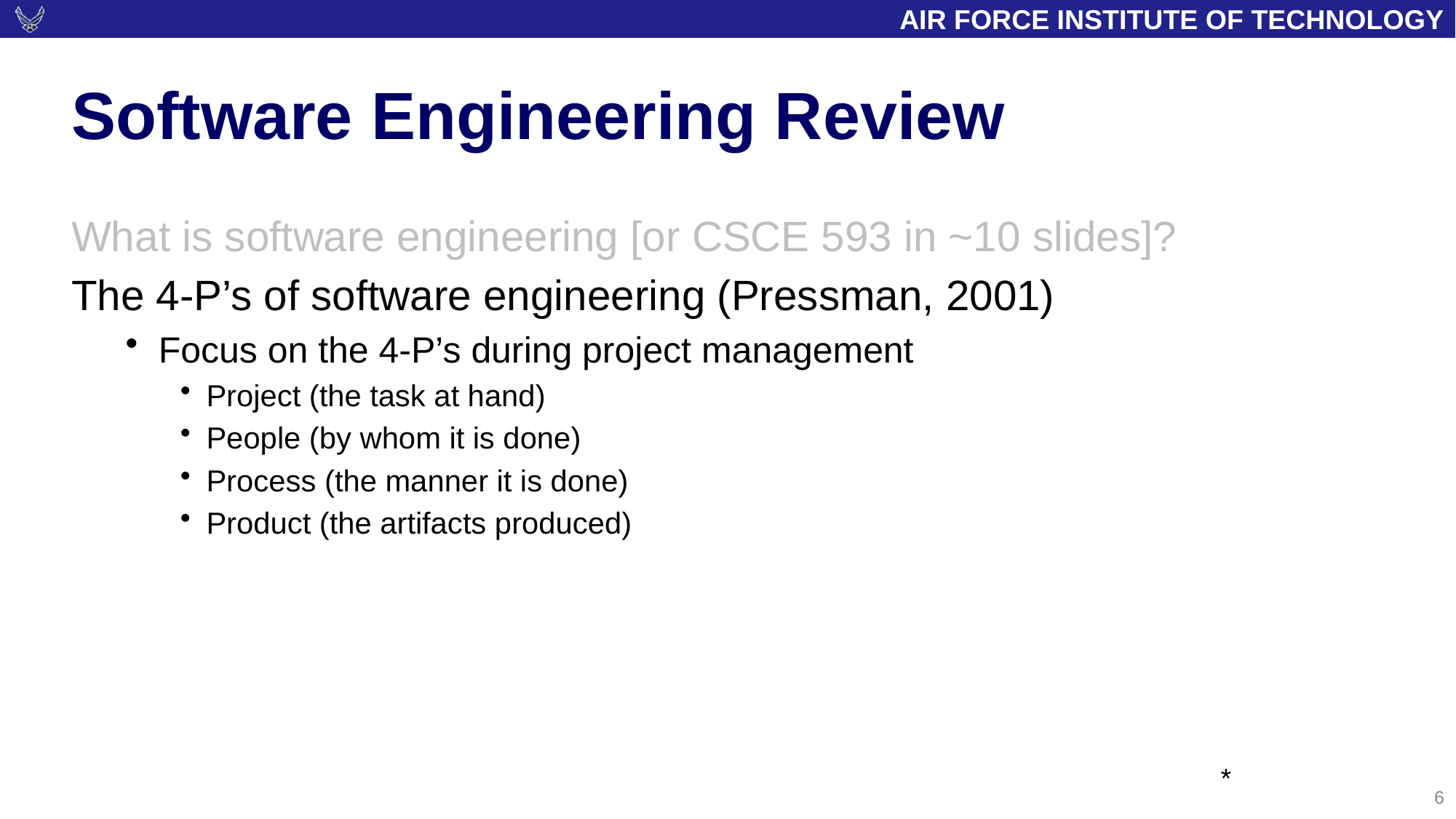

# Software Engineering Review
What is software engineering [or CSCE 593 in ~10 slides]?
The 4-P’s of software engineering (Pressman, 2001)
Focus on the 4-P’s during project management
Project (the task at hand)
People (by whom it is done)
Process (the manner it is done)
Product (the artifacts produced)

*
6